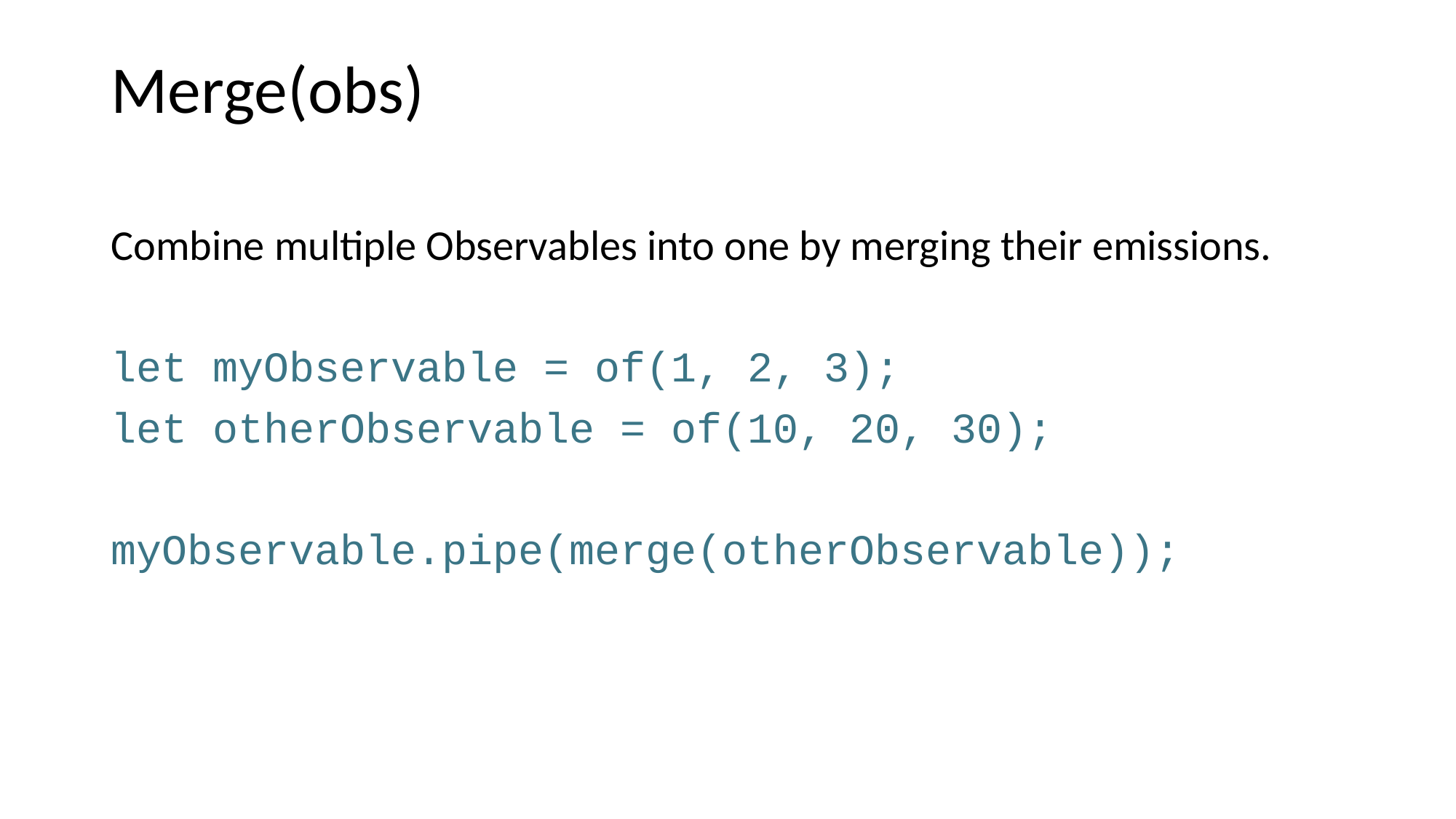

# Merge(obs)
Combine multiple Observables into one by merging their emissions.

let myObservable = of(1, 2, 3);
let otherObservable = of(10, 20, 30);

myObservable.pipe(merge(otherObservable));